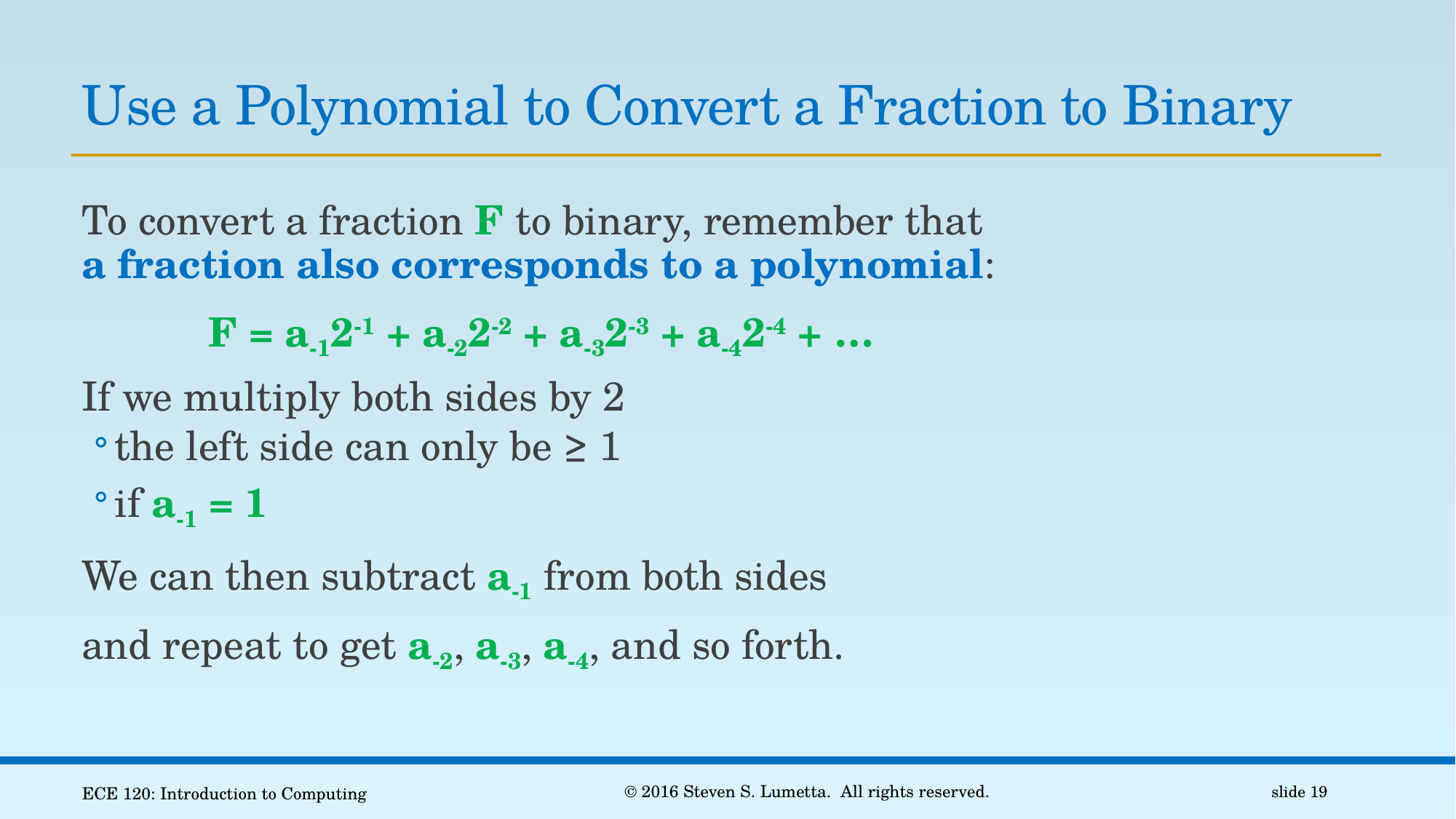

# Use a Polynomial to Convert a Fraction to Binary
To convert a fraction F to binary, remember that a fraction also corresponds to a polynomial:
F = a-12-1 + a-22-2 + a-32-3 + a-42-4 + …
If we multiply both sides by 2
the left side can only be ≥ 1
if a-1 = 1
We can then subtract a-1 from both sides
and repeat to get a-2, a-3, a-4, and so forth.

ECE 120: Introduction to Computing
© 2016 Steven S. Lumetta.  All rights reserved.
slide 19